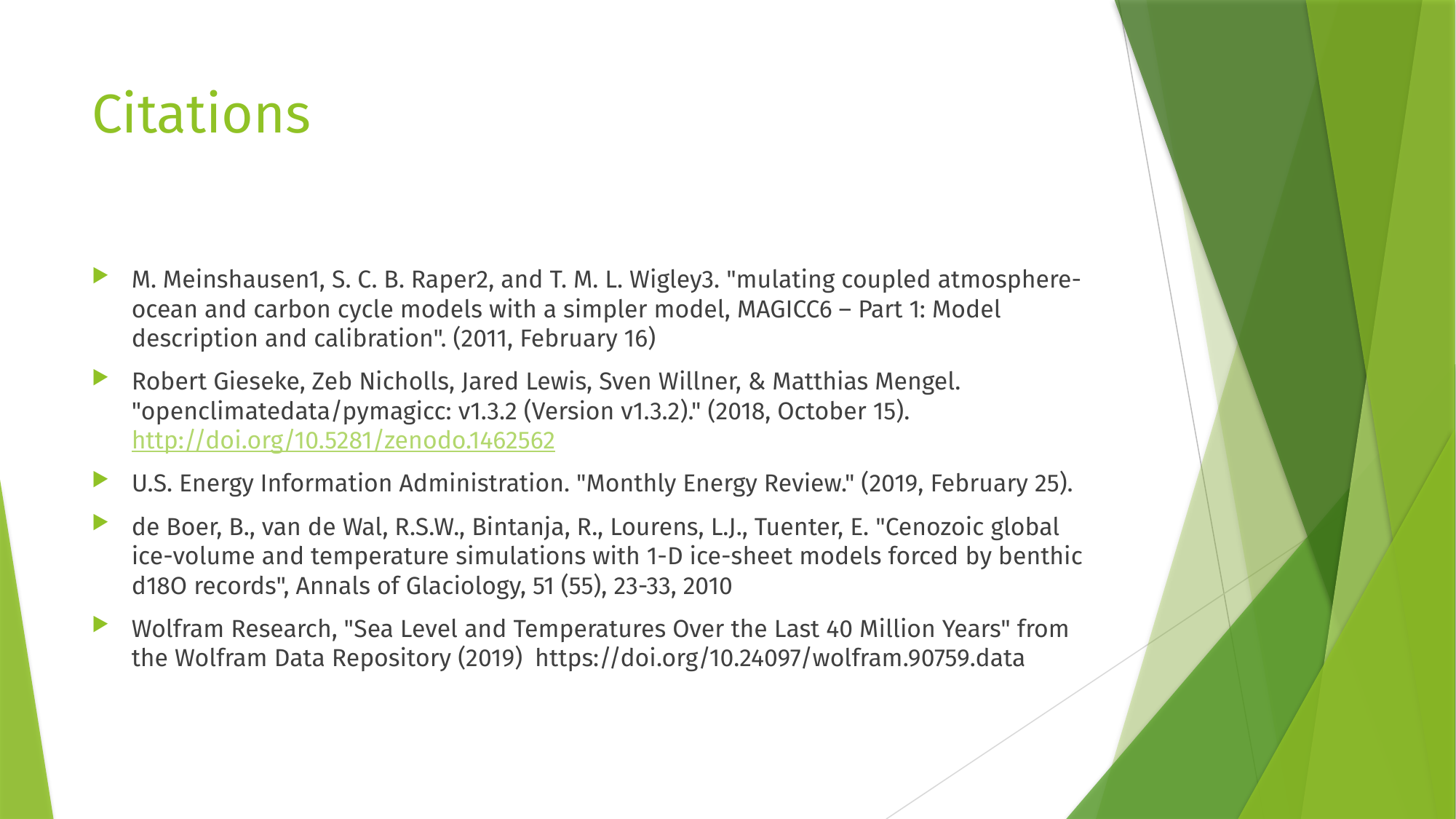

# Citations
M. Meinshausen1, S. C. B. Raper2, and T. M. L. Wigley3. "mulating coupled atmosphere-ocean and carbon cycle models with a simpler model, MAGICC6 – Part 1: Model description and calibration". (2011, February 16)
Robert Gieseke, Zeb Nicholls, Jared Lewis, Sven Willner, & Matthias Mengel. "openclimatedata/pymagicc: v1.3.2 (Version v1.3.2)." (2018, October 15). http://doi.org/10.5281/zenodo.1462562
U.S. Energy Information Administration. "Monthly Energy Review." (2019, February 25).
de Boer, B., van de Wal, R.S.W., Bintanja, R., Lourens, L.J., Tuenter, E. "Cenozoic global ice-volume and temperature simulations with 1-D ice-sheet models forced by benthic d18O records", Annals of Glaciology, 51 (55), 23-33, 2010
Wolfram Research, "Sea Level and Temperatures Over the Last 40 Million Years" from the Wolfram Data Repository (2019) https://doi.org/10.24097/wolfram.90759.data